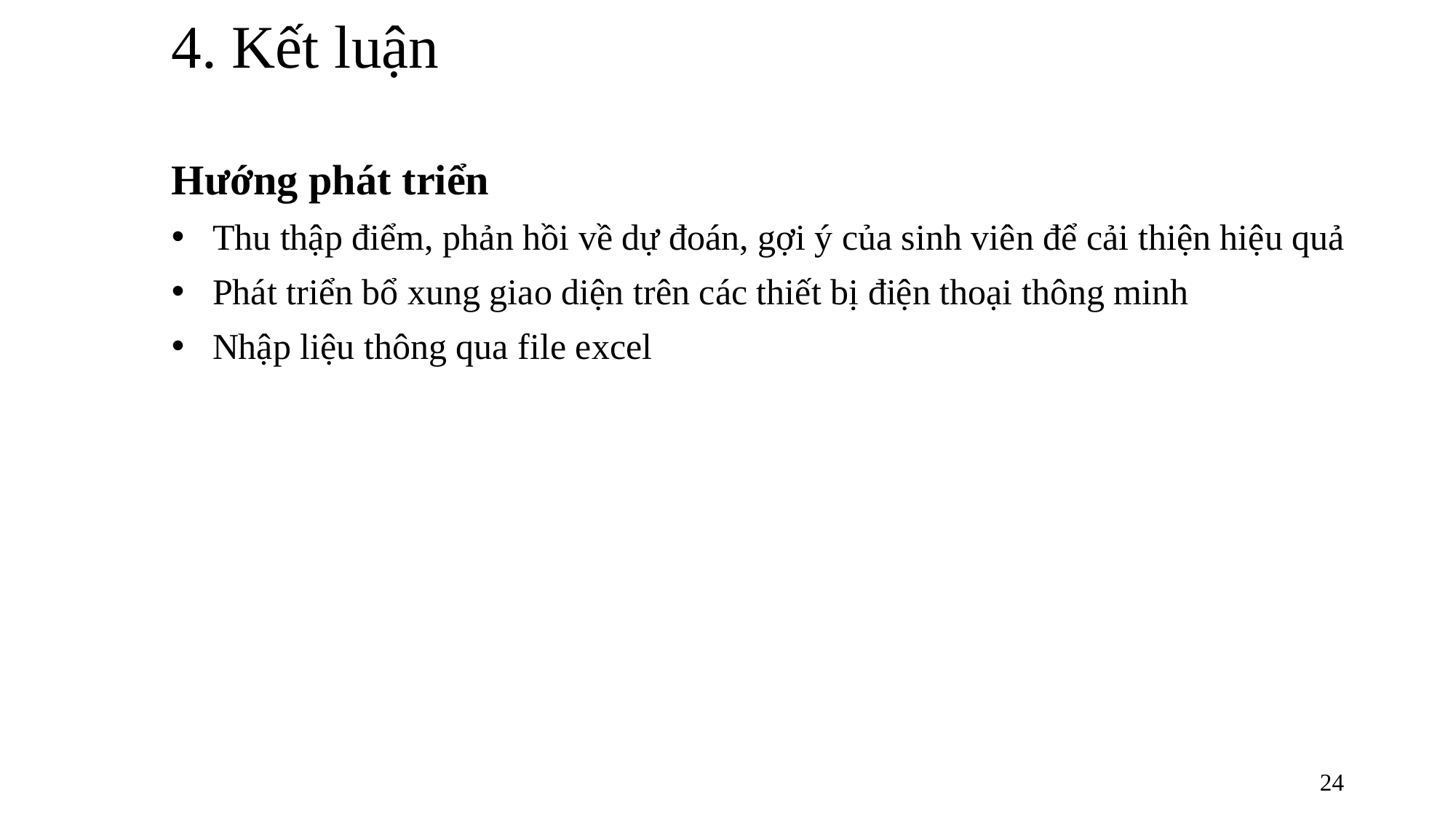

4. Kết luận
Hướng phát triển
Thu thập điểm, phản hồi về dự đoán, gợi ý của sinh viên để cải thiện hiệu quả
Phát triển bổ xung giao diện trên các thiết bị điện thoại thông minh
Nhập liệu thông qua file excel
24